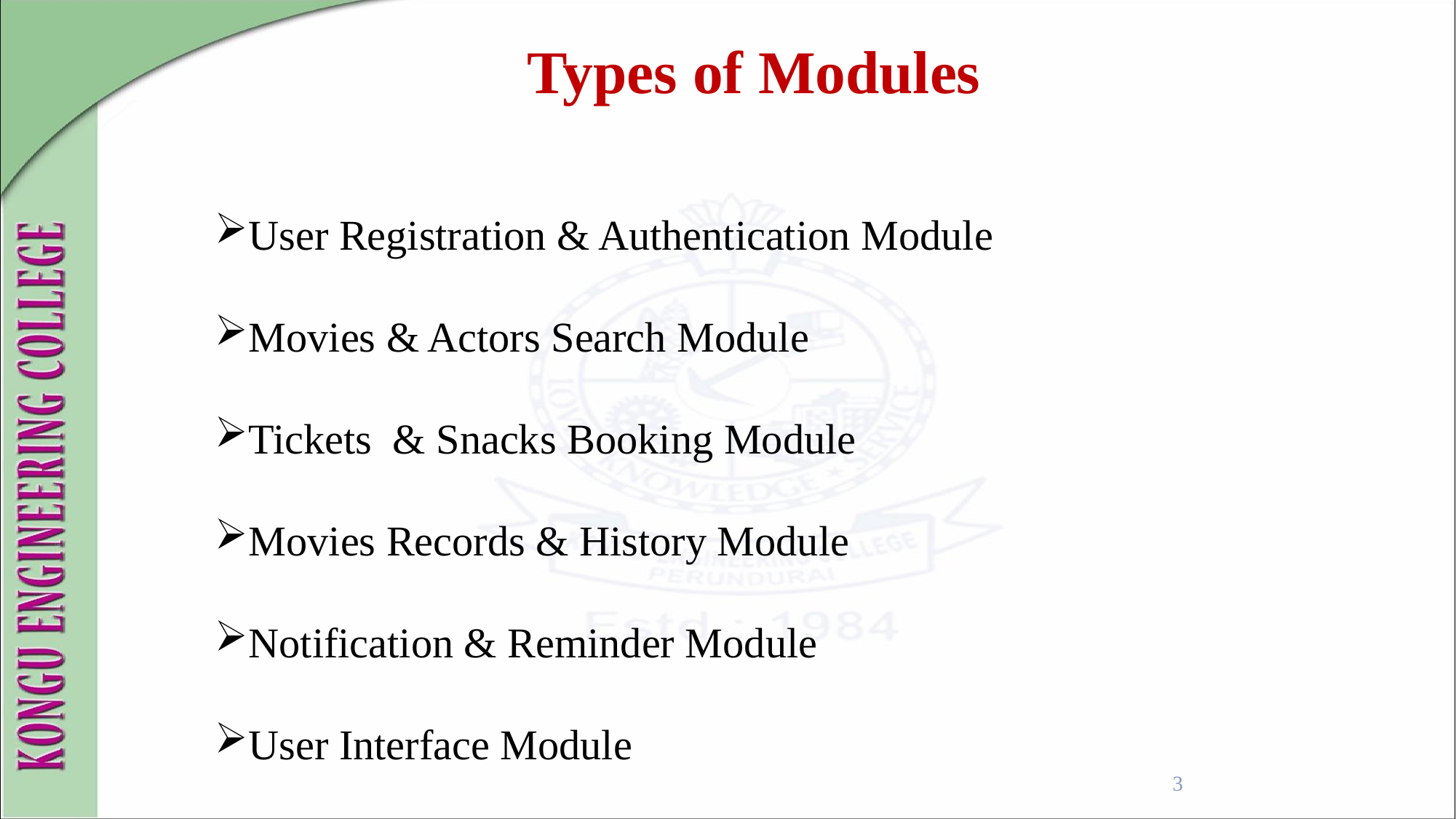

Types of Modules

User Registration & Authentication Module
Movies & Actors Search Module
Tickets  & Snacks Booking Module
Movies Records & History Module
Notification & Reminder Module
User Interface Module

3